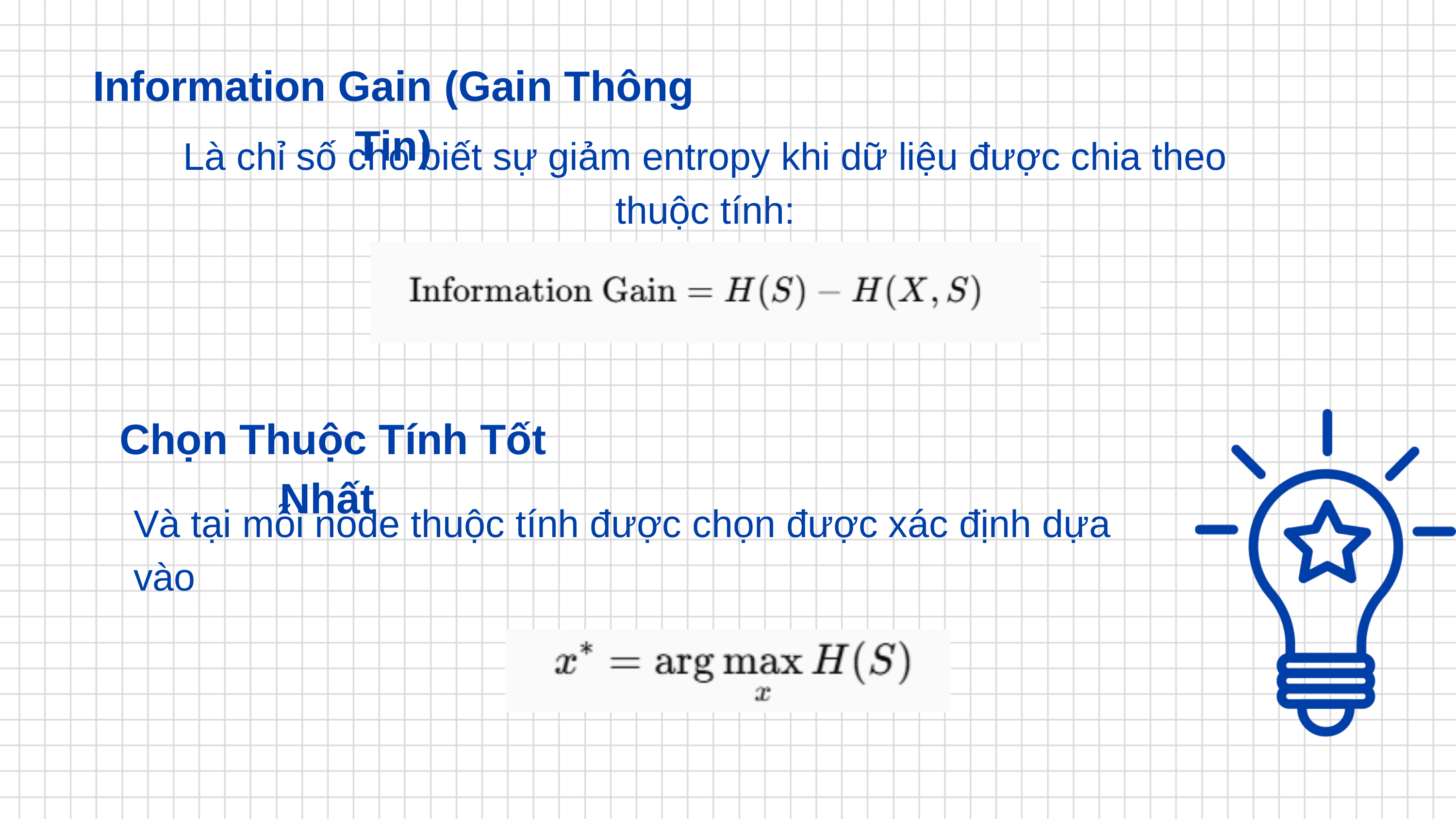

Information Gain (Gain Thông Tin)
Là chỉ số cho biết sự giảm entropy khi dữ liệu được chia theo thuộc tính:

 Chọn Thuộc Tính Tốt Nhất

Và tại mỗi node thuộc tính được chọn được xác định dựa vào